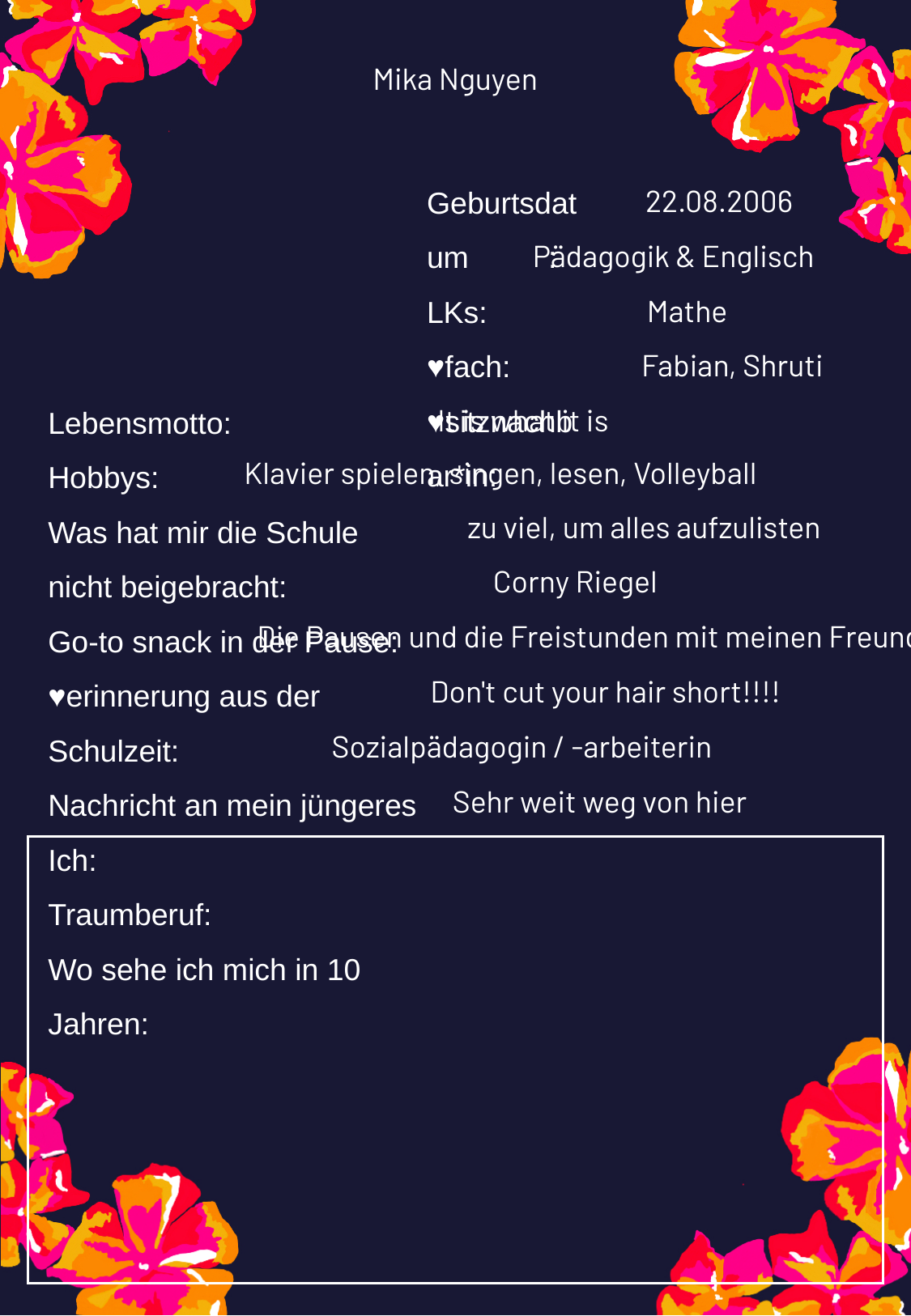

Mika Nguyen

22.08.2006

Pädagogik & Englisch

Mathe

Fabian, Shruti

It is what it is

Klavier spielen, singen, lesen, Volleyball

zu viel, um alles aufzulisten

Corny Riegel

Die Pausen und die Freistunden mit meinen Freunden

Don't cut your hair short!!!!

Sozialpädagogin / -arbeiterin

Sehr weit weg von hier